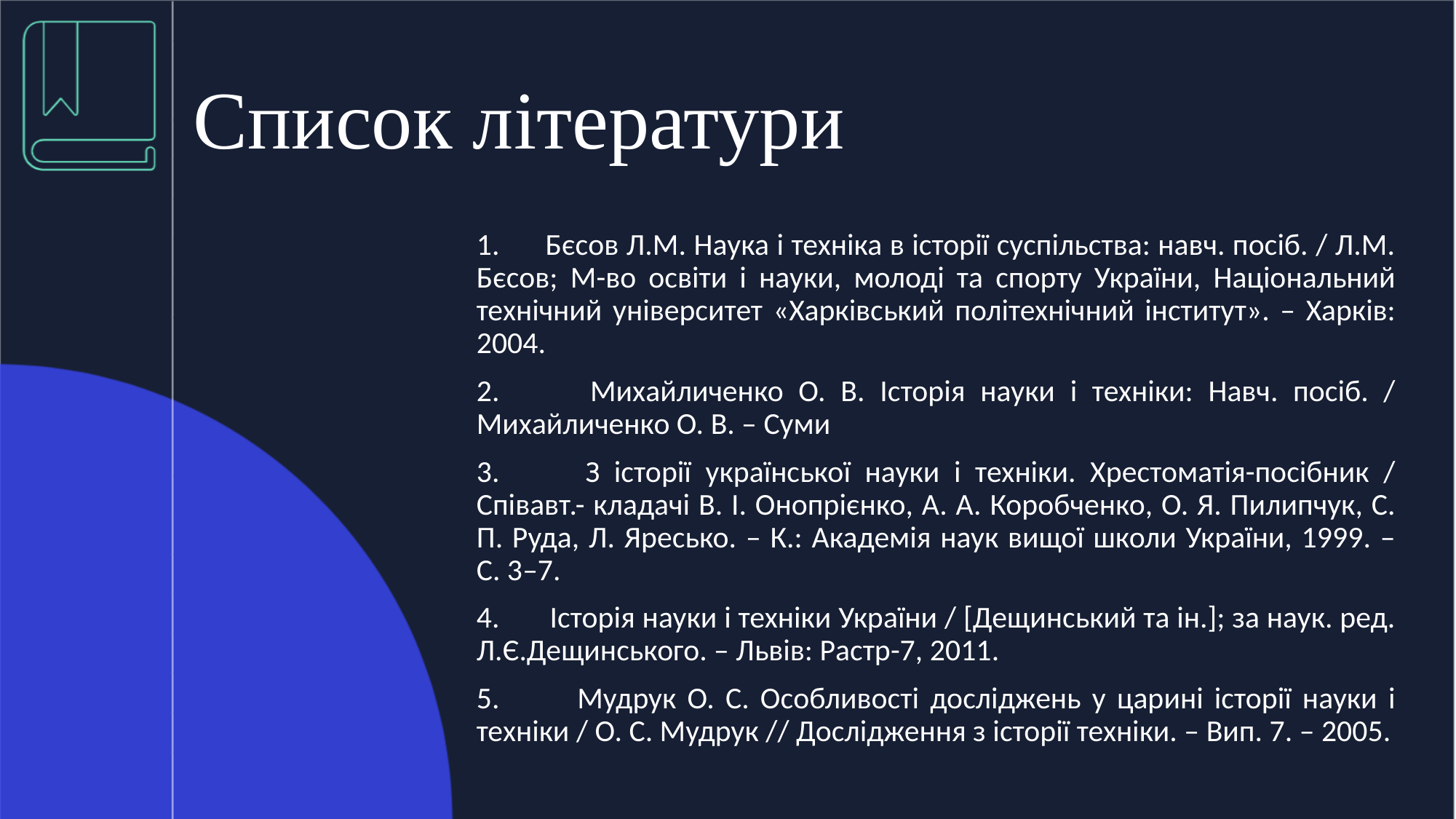

# Список літератури
1.      Бєсов Л.М. Наука і техніка в історії суспільства: навч. посіб. / Л.М. Бєсов; М-во освіти і науки, молоді та спорту України, Національний технічний університет «Харківський політехнічний інститут». – Харків: 2004.
2.      Михайличенко О. В. Історія науки і техніки: Навч. посіб. / Михайличенко О. В. – Суми
3.      З історії української науки і техніки. Хрестоматія-посібник / Співавт.- кладачі В. І. Онопрієнко, А. А. Коробченко, О. Я. Пилипчук, С. П. Руда, Л. Яресько. – К.: Академія наук вищої школи України, 1999. – С. 3–7.
4.       Історія науки і техніки України / [Дещинський та ін.]; за наук. ред. Л.Є.Дещинського. – Львів: Растр-7, 2011.
5.       Мудрук О. С. Особливості досліджень у царині історії науки і техніки / О. С. Мудрук // Дослідження з історії техніки. – Вип. 7. – 2005.